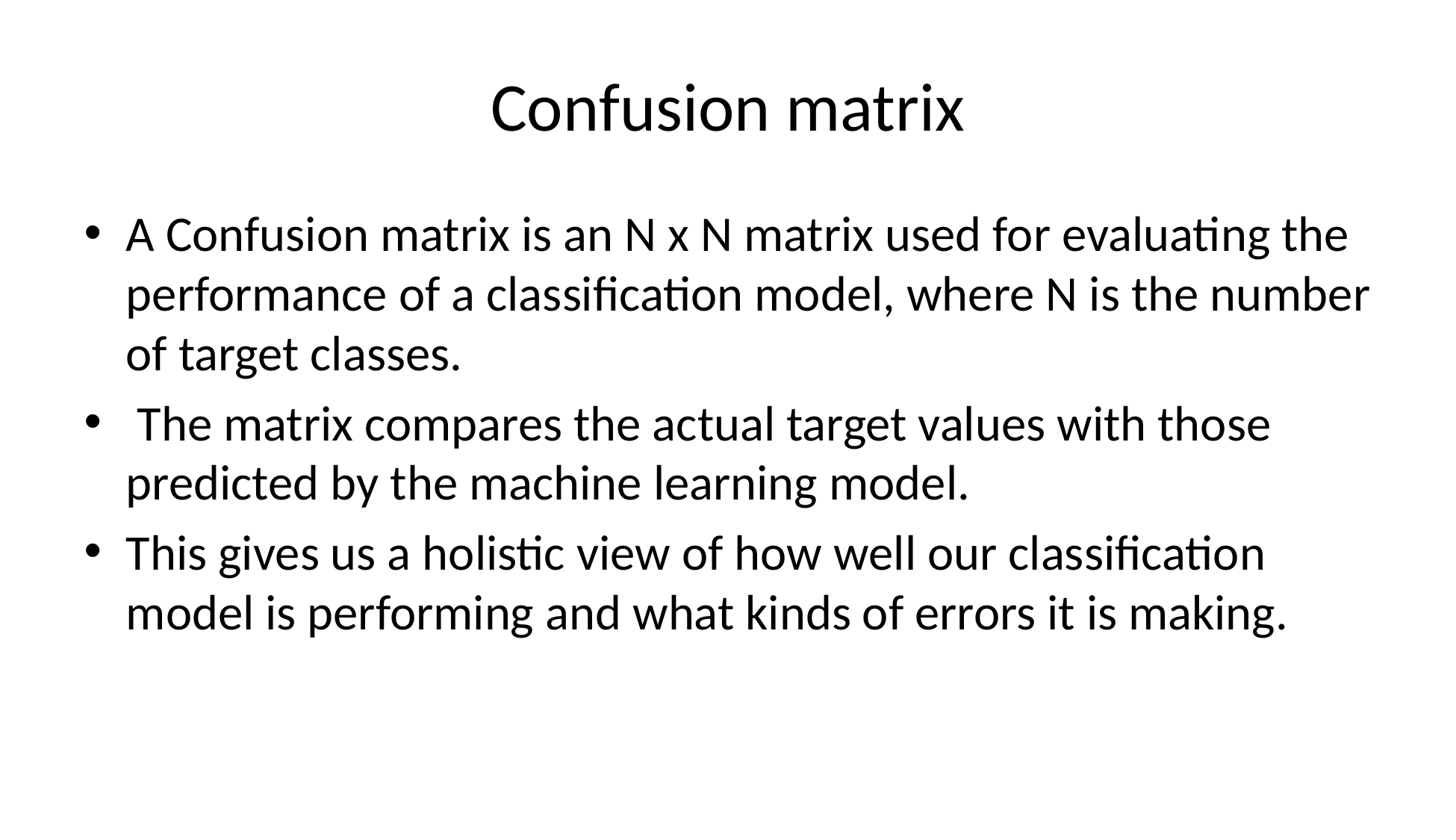

# Confusion matrix
A Confusion matrix is an N x N matrix used for evaluating the performance of a classification model, where N is the number of target classes.
 The matrix compares the actual target values with those predicted by the machine learning model.
This gives us a holistic view of how well our classification model is performing and what kinds of errors it is making.